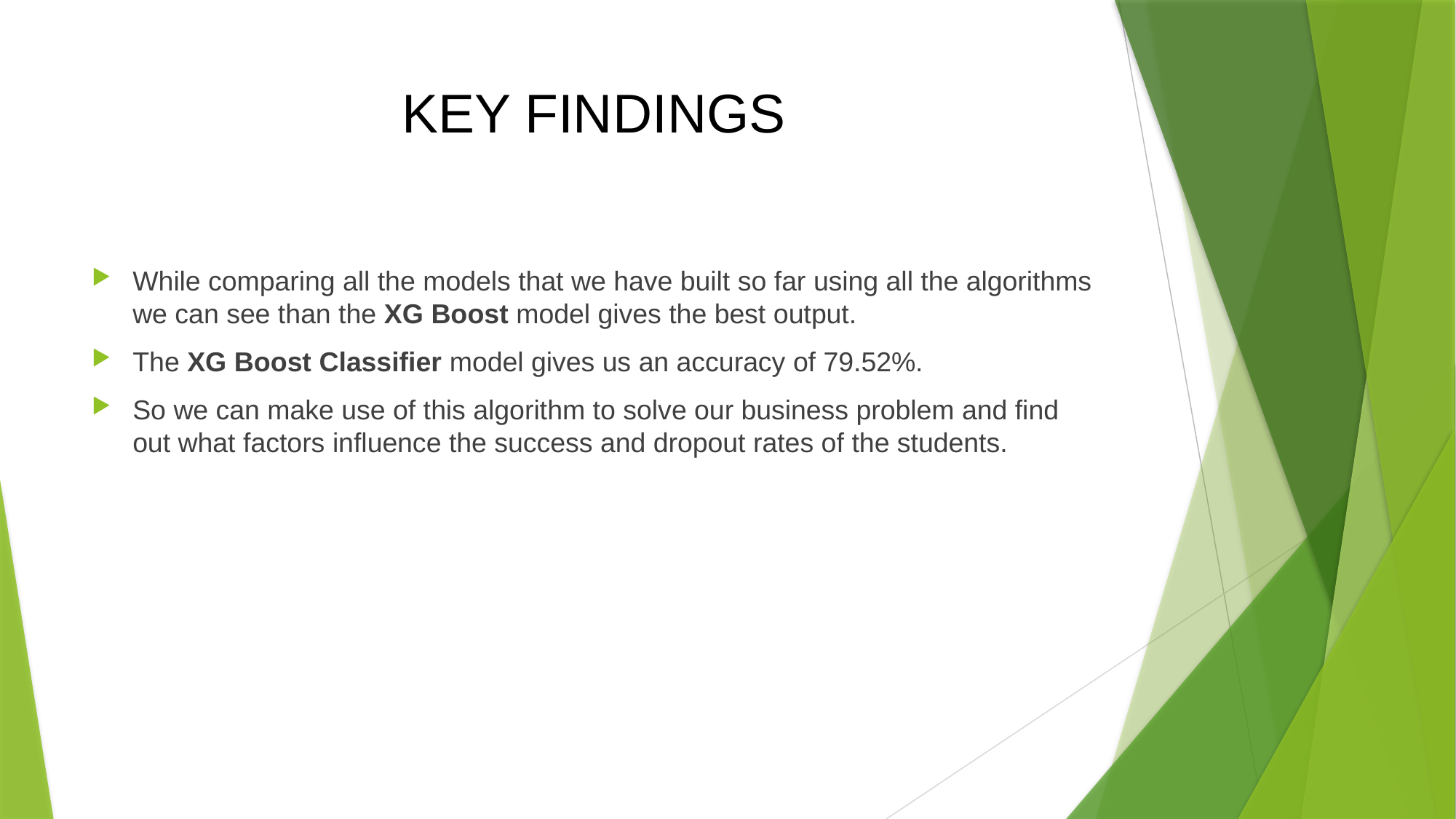

# KEY FINDINGS
While comparing all the models that we have built so far using all the algorithms we can see than the XG Boost model gives the best output.
The XG Boost Classifier model gives us an accuracy of 79.52%.
So we can make use of this algorithm to solve our business problem and find out what factors influence the success and dropout rates of the students.